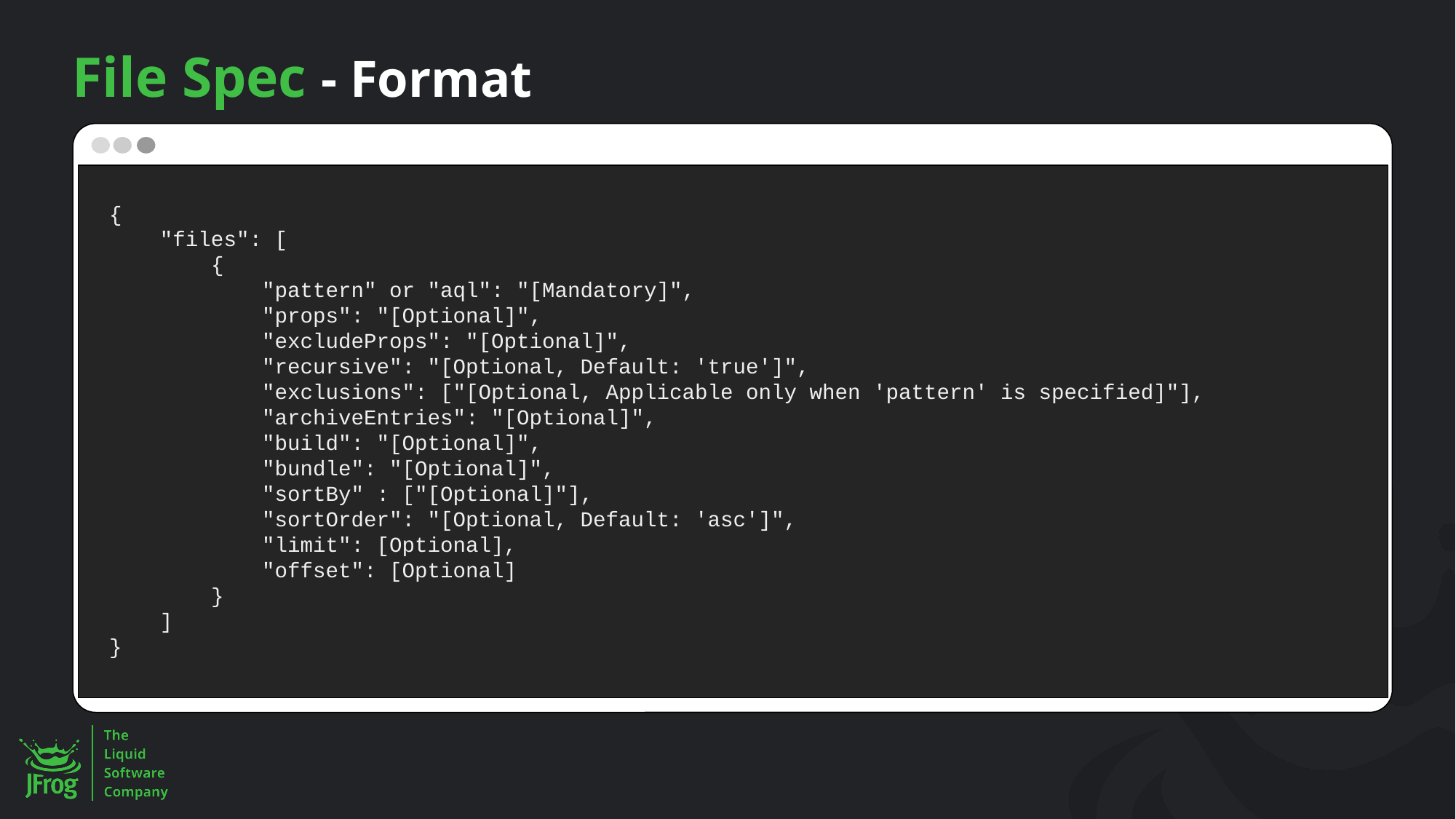

# File Spec - Format

{
    "files": [
        {
            "pattern" or "aql": "[Mandatory]",
            "props": "[Optional]",
            "excludeProps": "[Optional]",
            "recursive": "[Optional, Default: 'true']",
            "exclusions": ["[Optional, Applicable only when 'pattern' is specified]"],
            "archiveEntries": "[Optional]",
            "build": "[Optional]",
            "bundle": "[Optional]",
            "sortBy" : ["[Optional]"],
            "sortOrder": "[Optional, Default: 'asc']",
            "limit": [Optional],
            "offset": [Optional]
        }
    ]
}